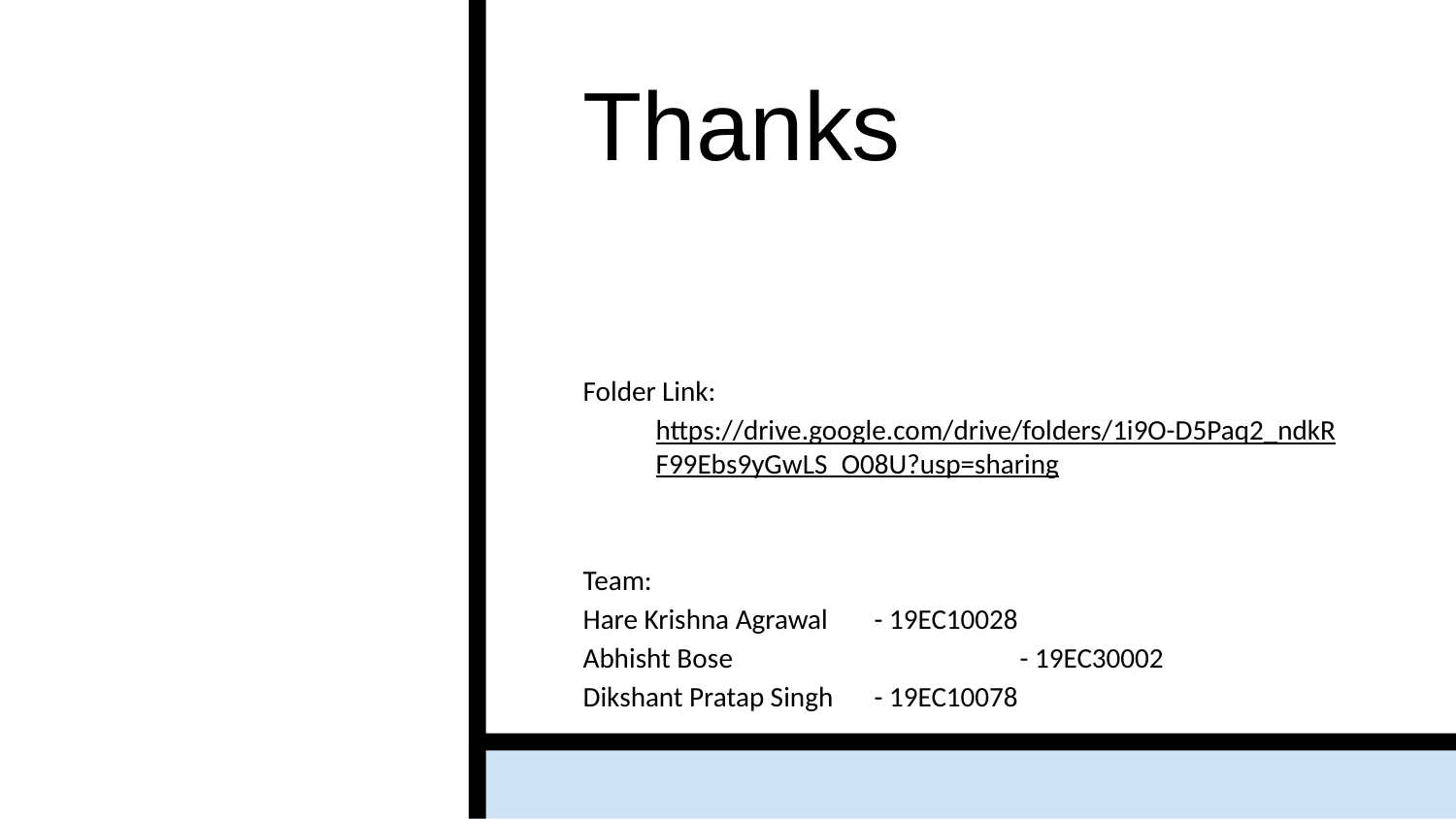

# Thanks

Folder Link:
https://drive.google.com/drive/folders/1i9O-D5Paq2_ndkRF99Ebs9yGwLS_O08U?usp=sharing

Team:
Hare Krishna Agrawal 	- 19EC10028
Abhisht Bose		- 19EC30002
Dikshant Pratap Singh 	- 19EC10078